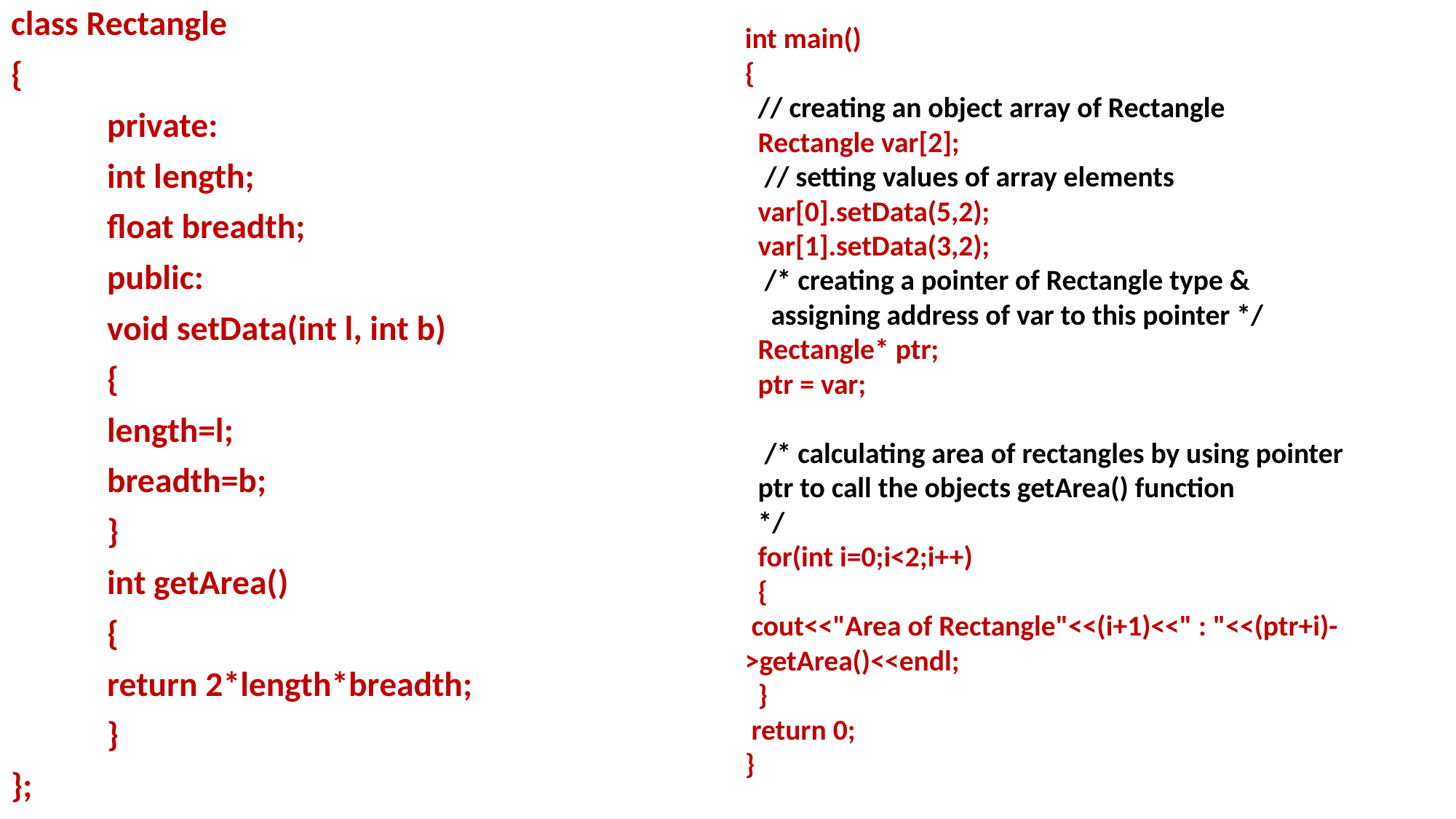

class Rectangle
{
	private:
 		int length;
 		float breadth;
 	public:
 		void setData(int l, int b)
 		{
 			length=l;
 			breadth=b;
		}
 	int getArea()
 	{
 	return 2*length*breadth;
	}
};

int main()
{
  // creating an object array of Rectangle
  Rectangle var[2];
   // setting values of array elements
  var[0].setData(5,2);
  var[1].setData(3,2);
   /* creating a pointer of Rectangle type &
    assigning address of var to this pointer */
  Rectangle* ptr;
  ptr = var;

   /* calculating area of rectangles by using pointer
  ptr to call the objects getArea() function
  */
  for(int i=0;i<2;i++)
  {
 cout<<"Area of Rectangle"<<(i+1)<<" : "<<(ptr+i)->getArea()<<endl;
  }
 return 0;
}